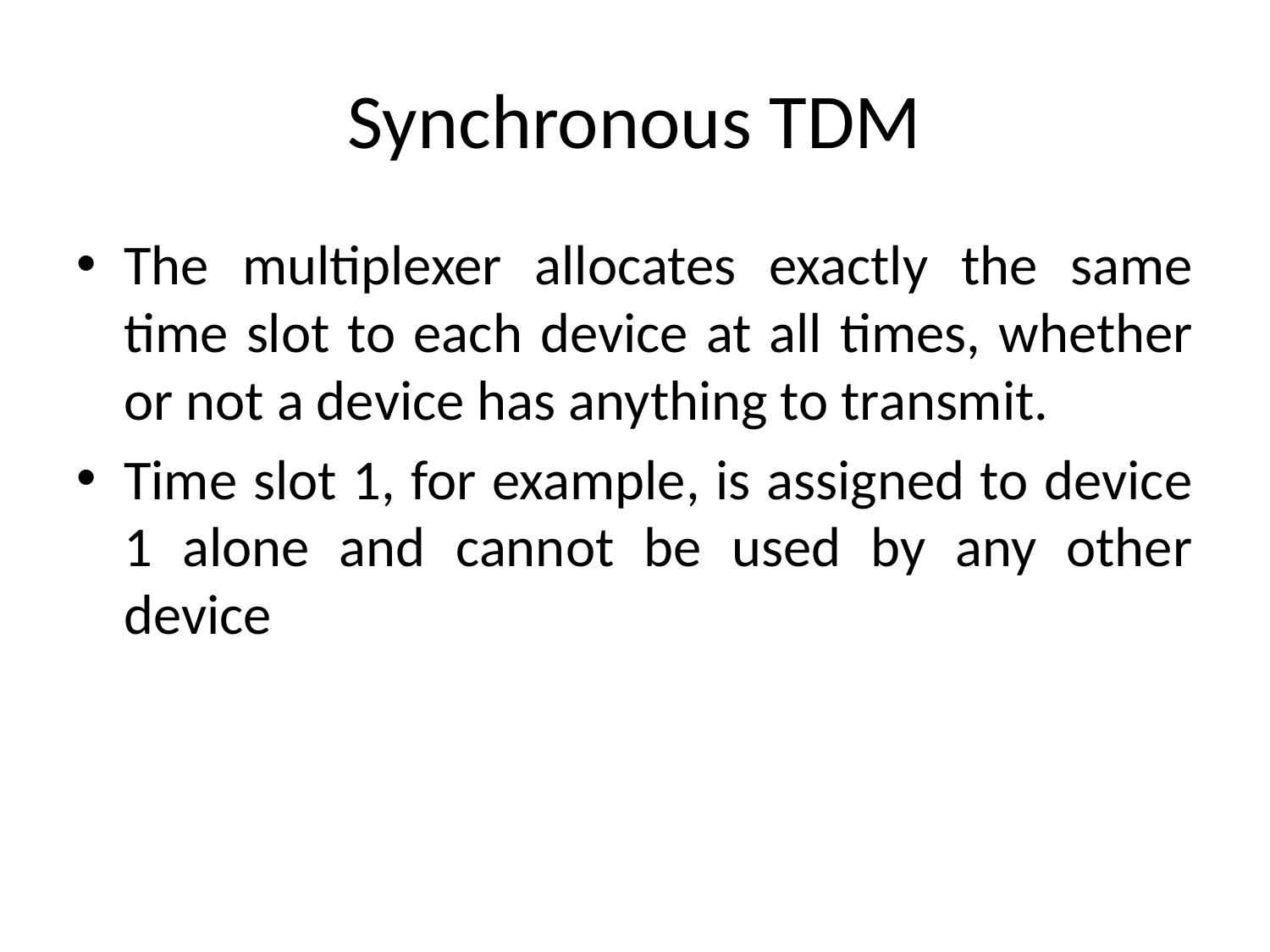

# Synchronous TDM
The multiplexer allocates exactly the same time slot to each device at all times, whether or not a device has anything to transmit.
Time slot 1, for example, is assigned to device 1 alone and cannot be used by any other device